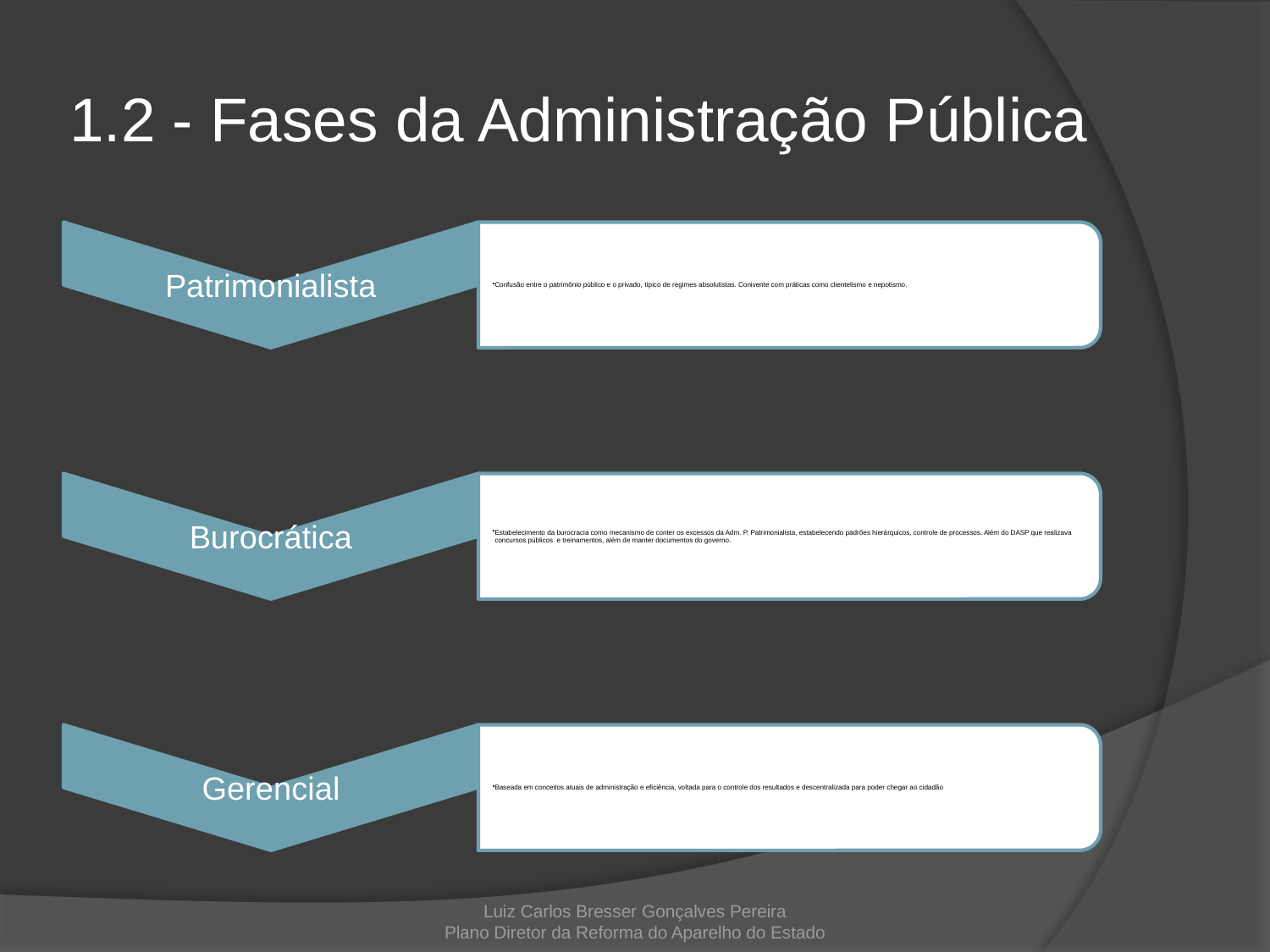

# 1.2 - Fases da Administração Pública
Patrimonialista
Burocrática
Gerencial
Confusão entre o patrimônio público e o privado, típico de regimes absolutistas. Conivente com práticas como clientelismo e nepotismo.
Baseada em conceitos atuais de administração e eficiência, voltada para o controle dos resultados e descentralizada para poder chegar ao cidadão
Estabelecimento da burocracia como mecanismo de conter os excessos da Adm. P. Patrimonialista, estabelecendo padrões hierárquicos, controle de processos. Além do DASP que realizava concursos públicos  e treinamentos, além de manter documentos do governo.
Luiz Carlos Bresser Gonçalves Pereira
Plano Diretor da Reforma do Aparelho do Estado